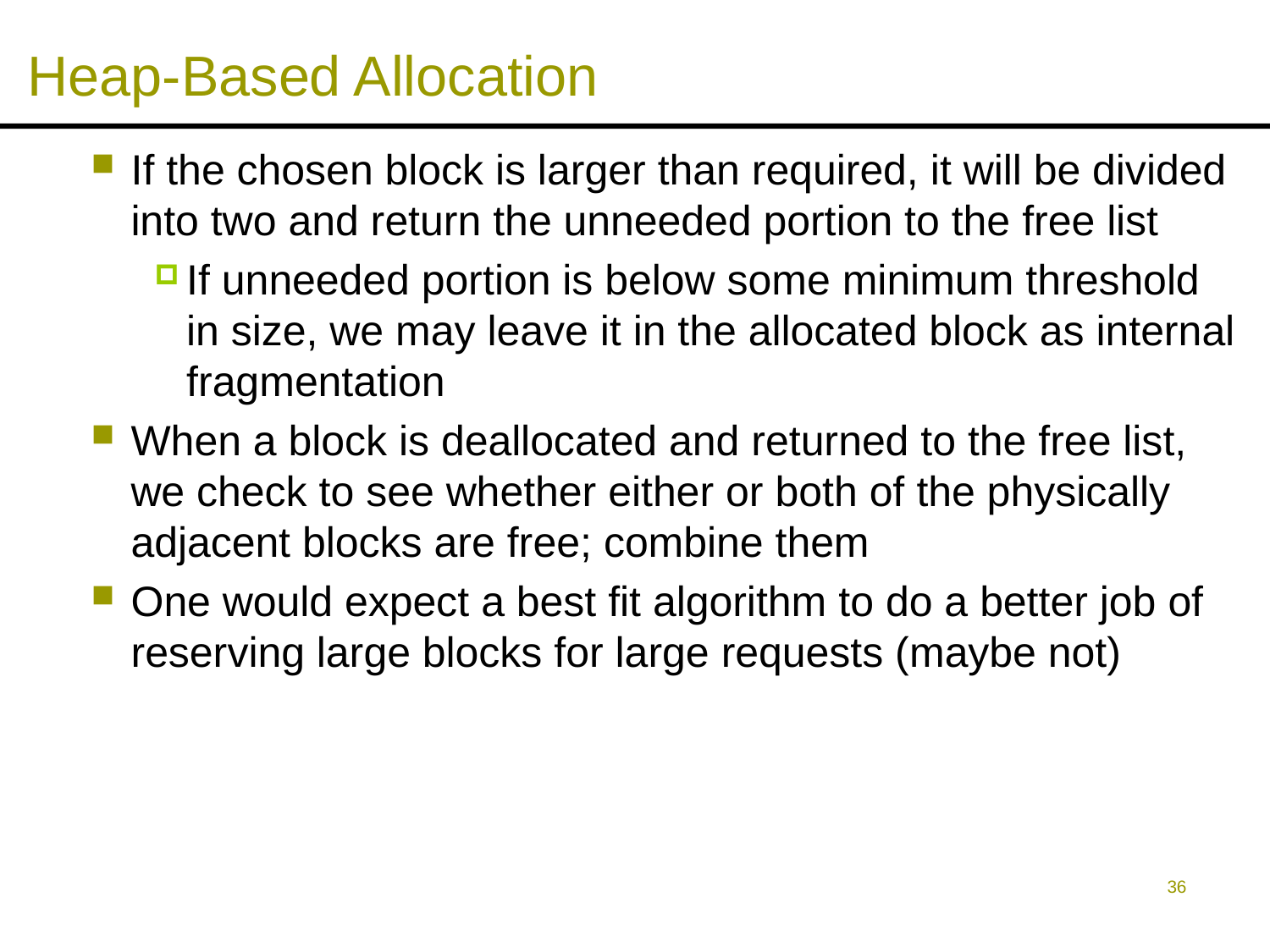

# Heap-Based Allocation
If the chosen block is larger than required, it will be divided into two and return the unneeded portion to the free list
If unneeded portion is below some minimum threshold in size, we may leave it in the allocated block as internal fragmentation
When a block is deallocated and returned to the free list, we check to see whether either or both of the physically adjacent blocks are free; combine them
One would expect a best fit algorithm to do a better job of reserving large blocks for large requests (maybe not)

36